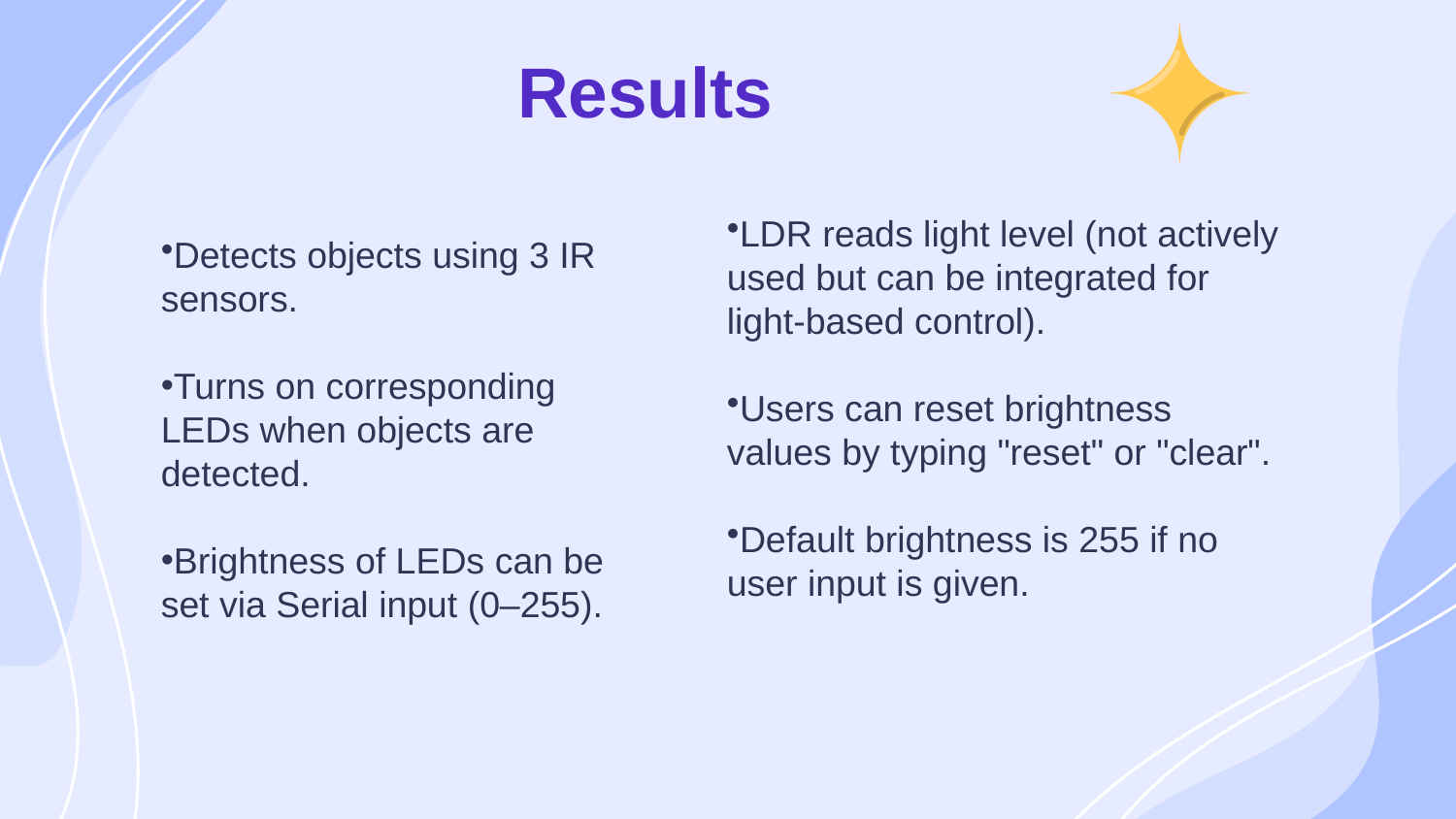

# Results
LDR reads light level (not actively used but can be integrated for light-based control).

Users can reset brightness values by typing "reset" or "clear".

Default brightness is 255 if no user input is given.

Detects objects using 3 IR sensors.

Turns on corresponding LEDs when objects are detected.

Brightness of LEDs can be set via Serial input (0–255).